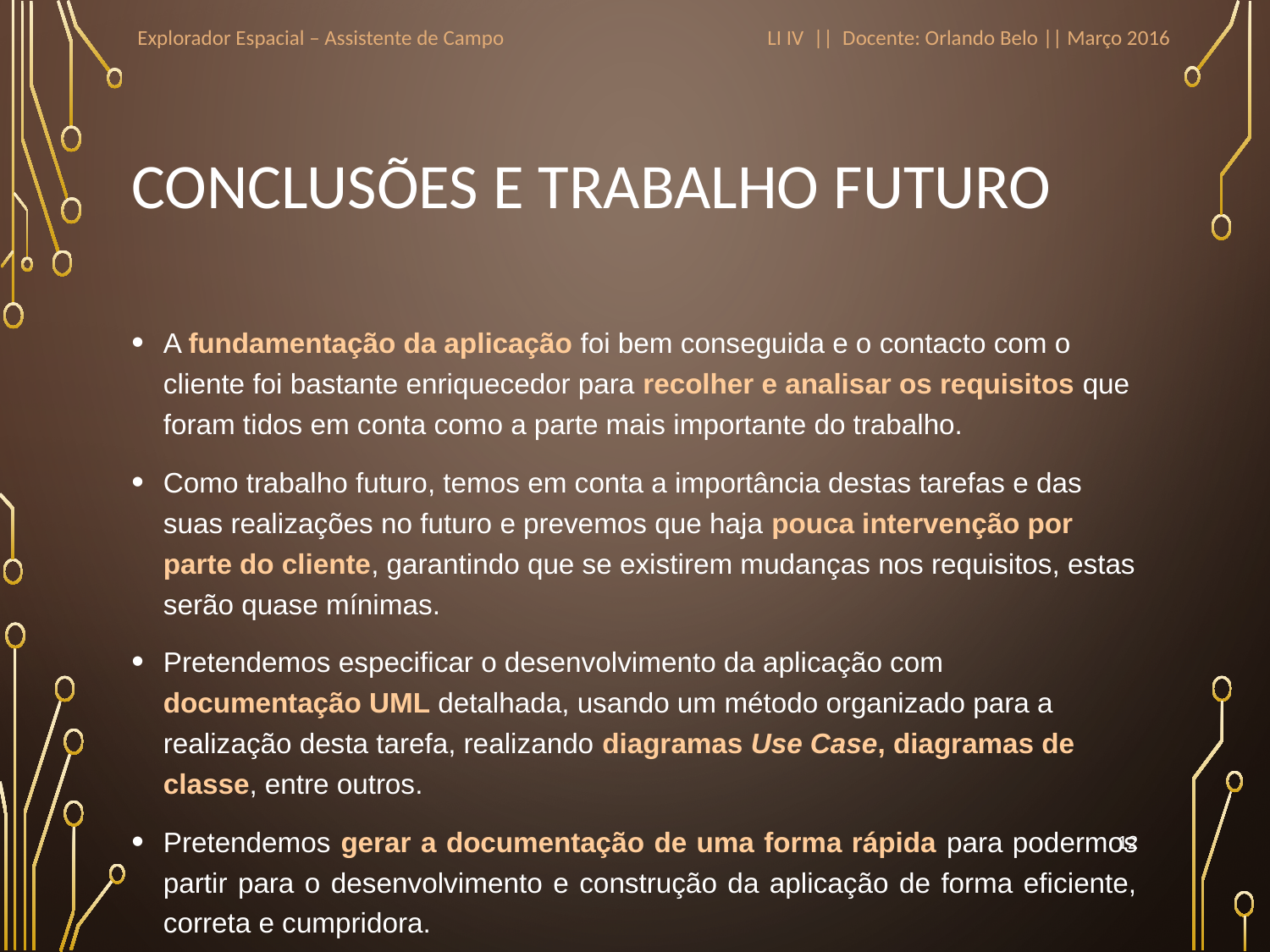

Explorador Espacial – Assistente de Campo
LI IV  ||  Docente: Orlando Belo || Março 2016
# Conclusões e Trabalho Futuro
A fundamentação da aplicação foi bem conseguida e o contacto com o cliente foi bastante enriquecedor para recolher e analisar os requisitos que foram tidos em conta como a parte mais importante do trabalho.
Como trabalho futuro, temos em conta a importância destas tarefas e das suas realizações no futuro e prevemos que haja pouca intervenção por parte do cliente, garantindo que se existirem mudanças nos requisitos, estas serão quase mínimas.
Pretendemos especificar o desenvolvimento da aplicação com documentação UML detalhada, usando um método organizado para a realização desta tarefa, realizando diagramas Use Case, diagramas de classe, entre outros.
Pretendemos gerar a documentação de uma forma rápida para podermos partir para o desenvolvimento e construção da aplicação de forma eficiente, correta e cumpridora.
12